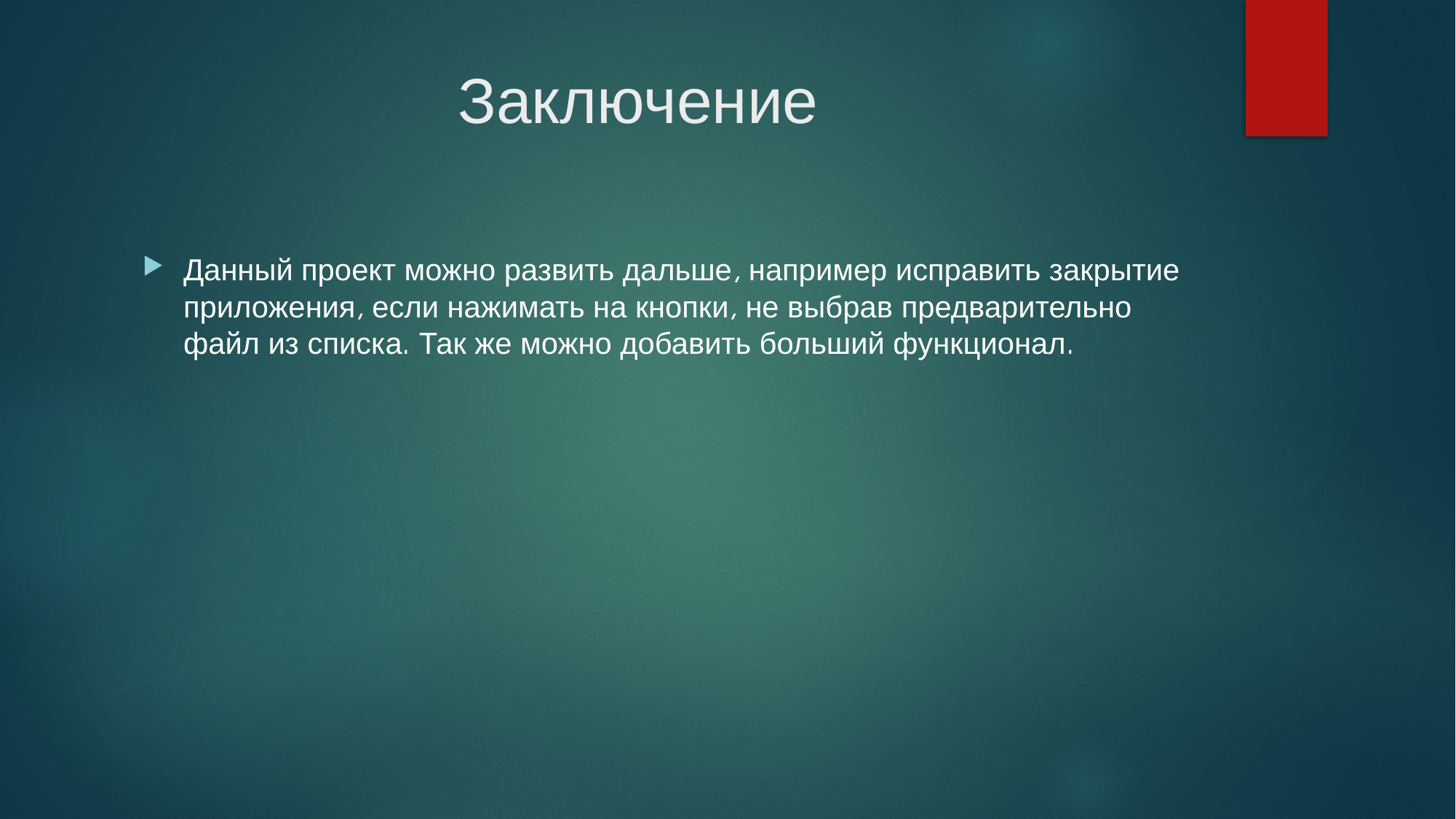

# Заключение
Данный проект можно развить дальше, например исправить закрытие приложения, если нажимать на кнопки, не выбрав предварительно файл из списка. Так же можно добавить больший функционал.